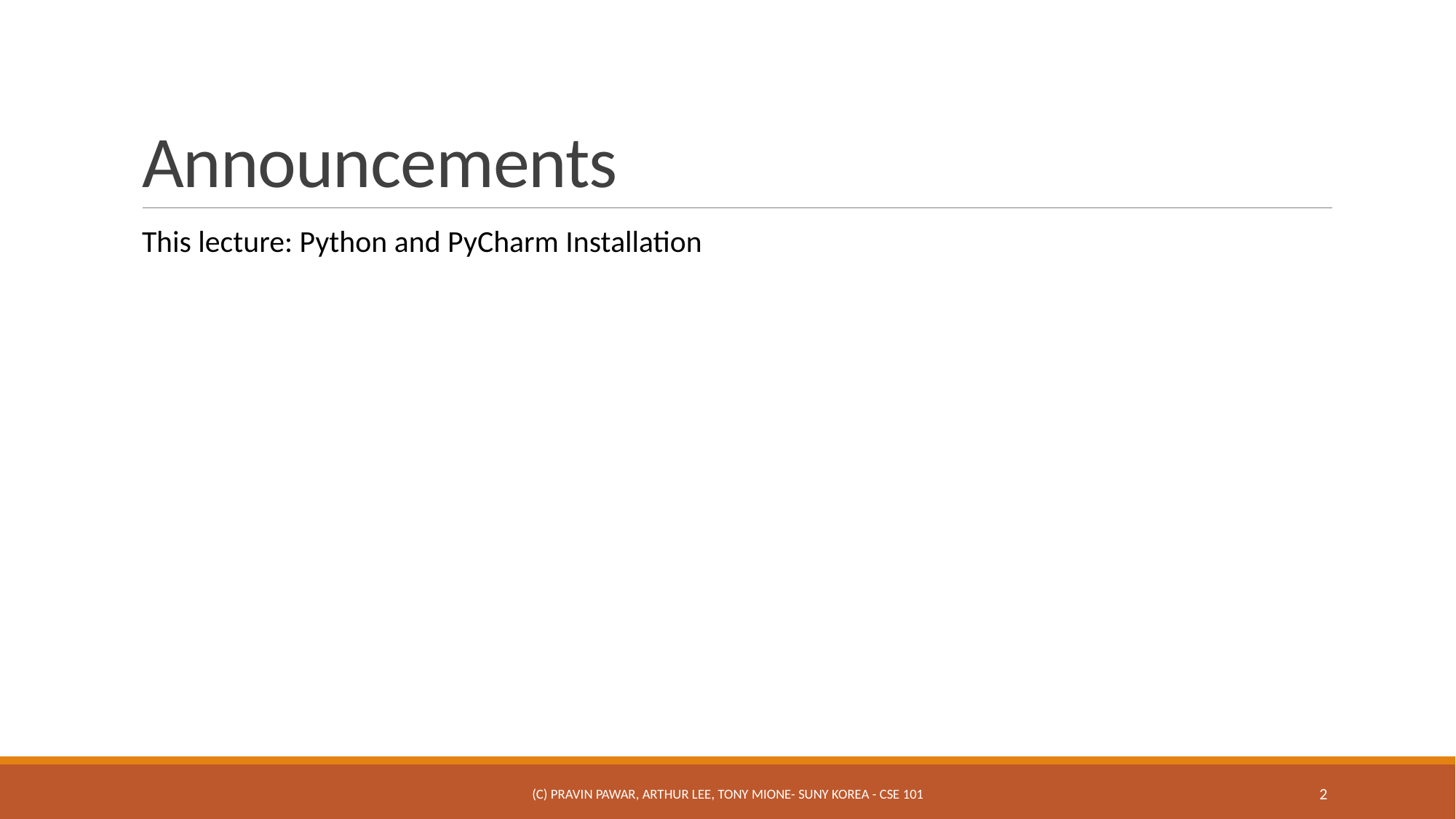

# Announcements
This lecture: Python and PyCharm Installation

(c) Pravin Pawar, Arthur Lee, Tony Mione- SUNY Korea - CSE 101
2